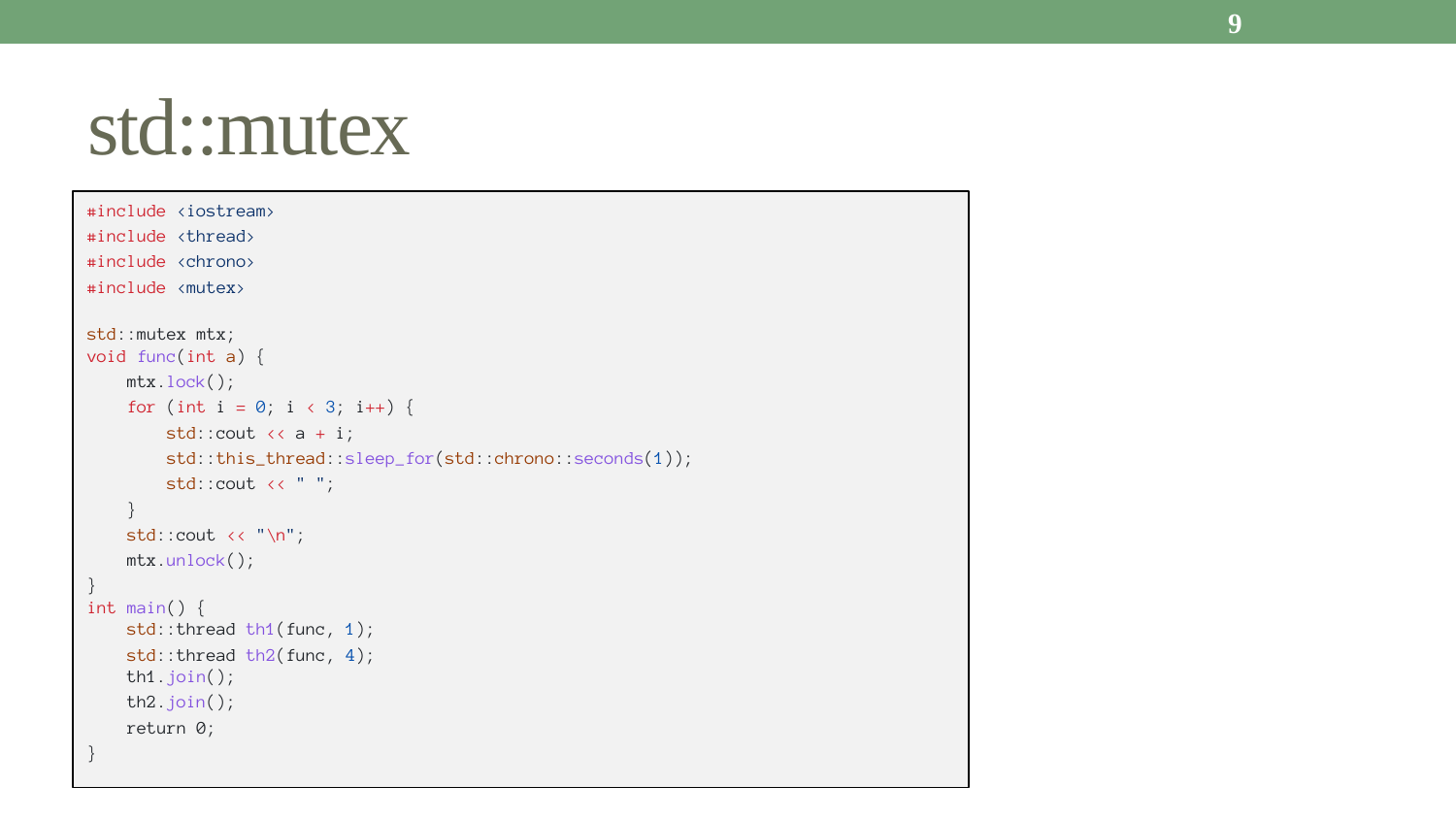

9
# std::mutex
#include <iostream>
#include <thread>
#include <chrono>
#include <mutex>
std::mutex mtx;
void func(int a) {
    mtx.lock();
    for (int i = 0; i < 3; i++) {
        std::cout << a + i;
        std::this_thread::sleep_for(std::chrono::seconds(1));
        std::cout << " ";
    }
    std::cout << "\n";
    mtx.unlock();
}
int main() {
    std::thread th1(func, 1);
    std::thread th2(func, 4);
    th1.join();
    th2.join();
    return 0;
}